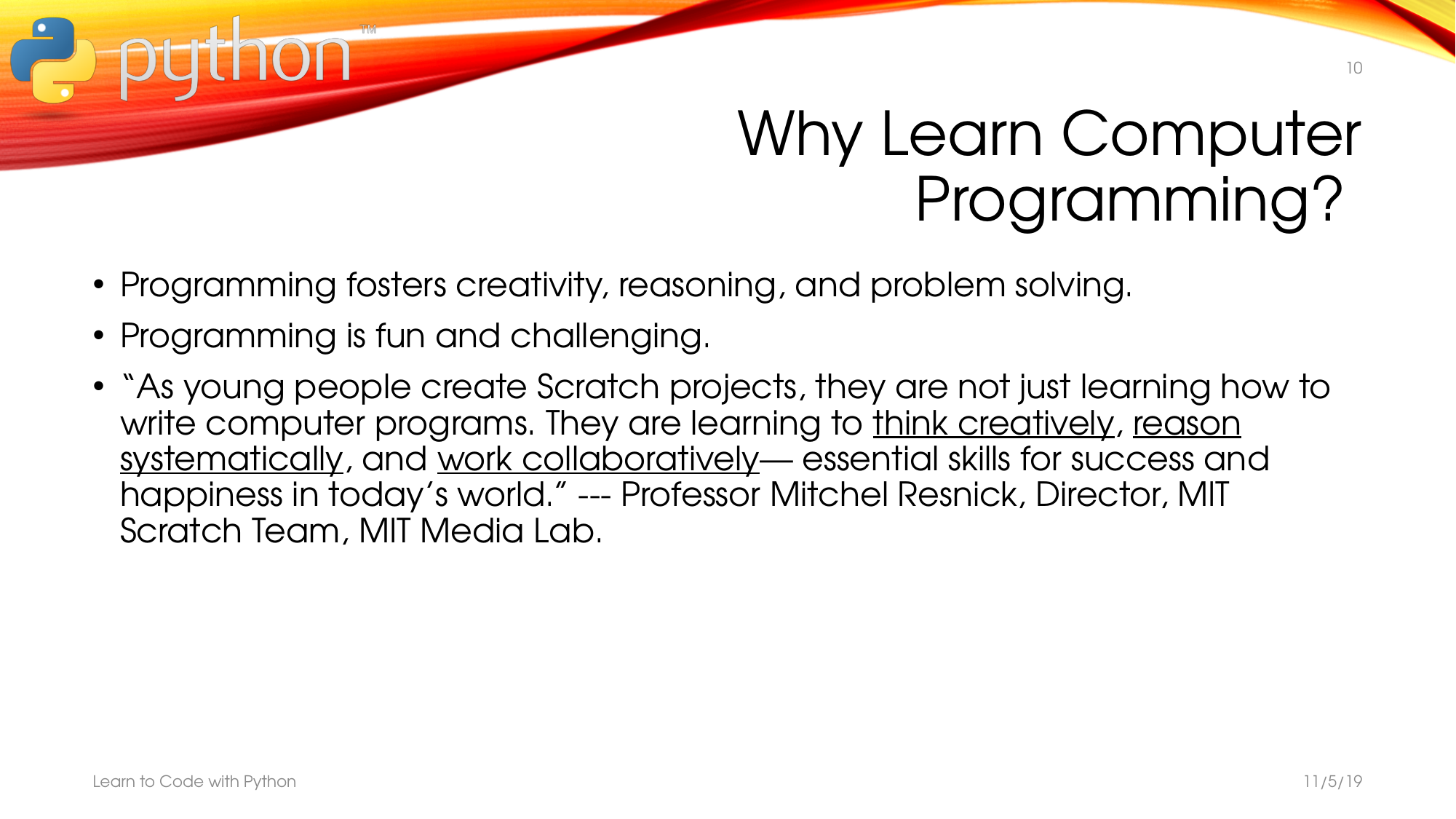

10
# Why Learn Computer Programming?
Programming fosters creativity, reasoning, and problem solving.
Programming is fun and challenging.
“As young people create Scratch projects, they are not just learning how to write computer programs. They are learning to think creatively, reason systematically, and work collaboratively— essential skills for success and happiness in today’s world.” --- Professor Mitchel Resnick, Director, MIT Scratch Team, MIT Media Lab.
Learn to Code with Python
11/5/19